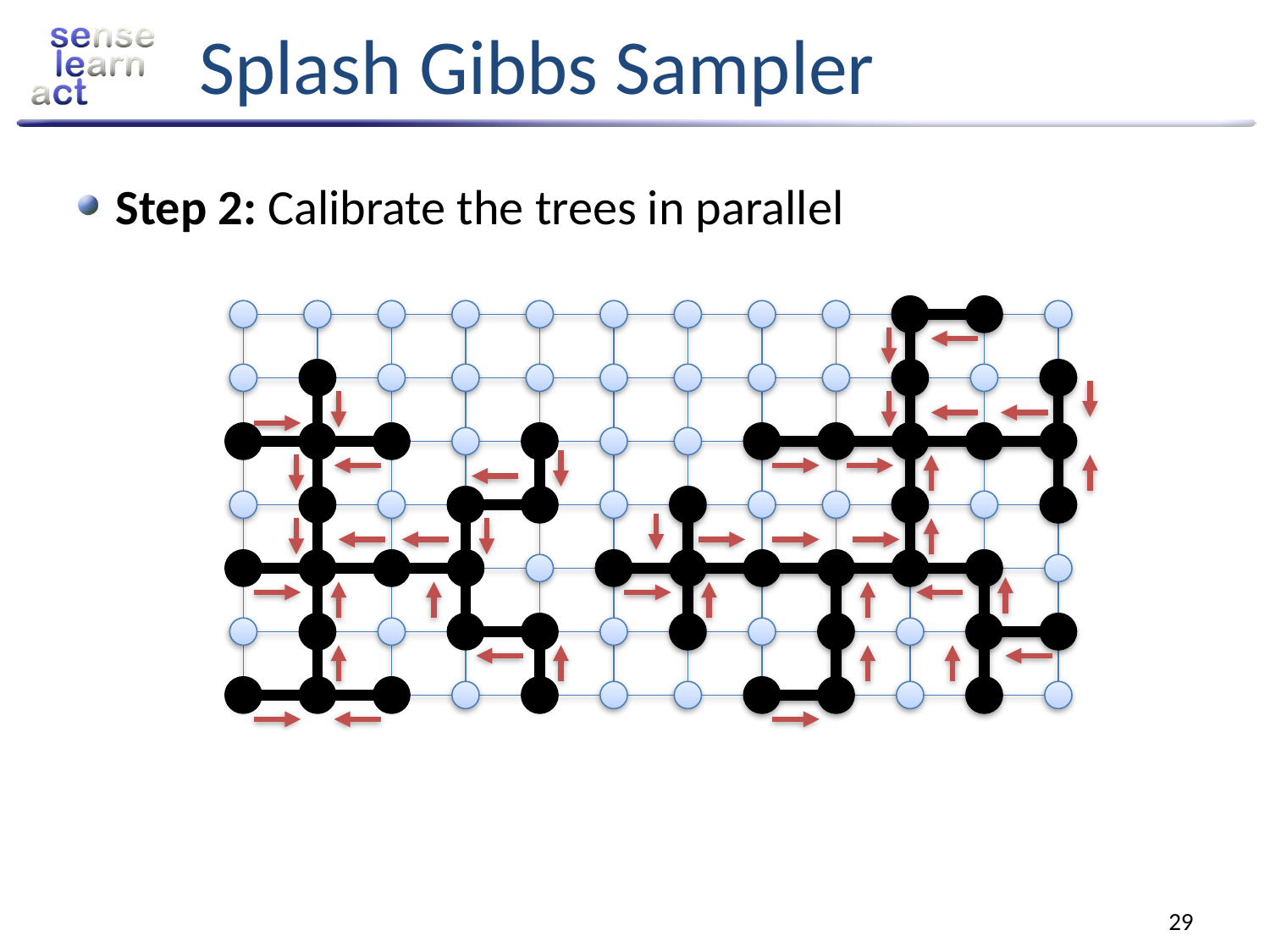

# Splash Gibbs Sampler
Step 2: Calibrate the trees in parallel

29